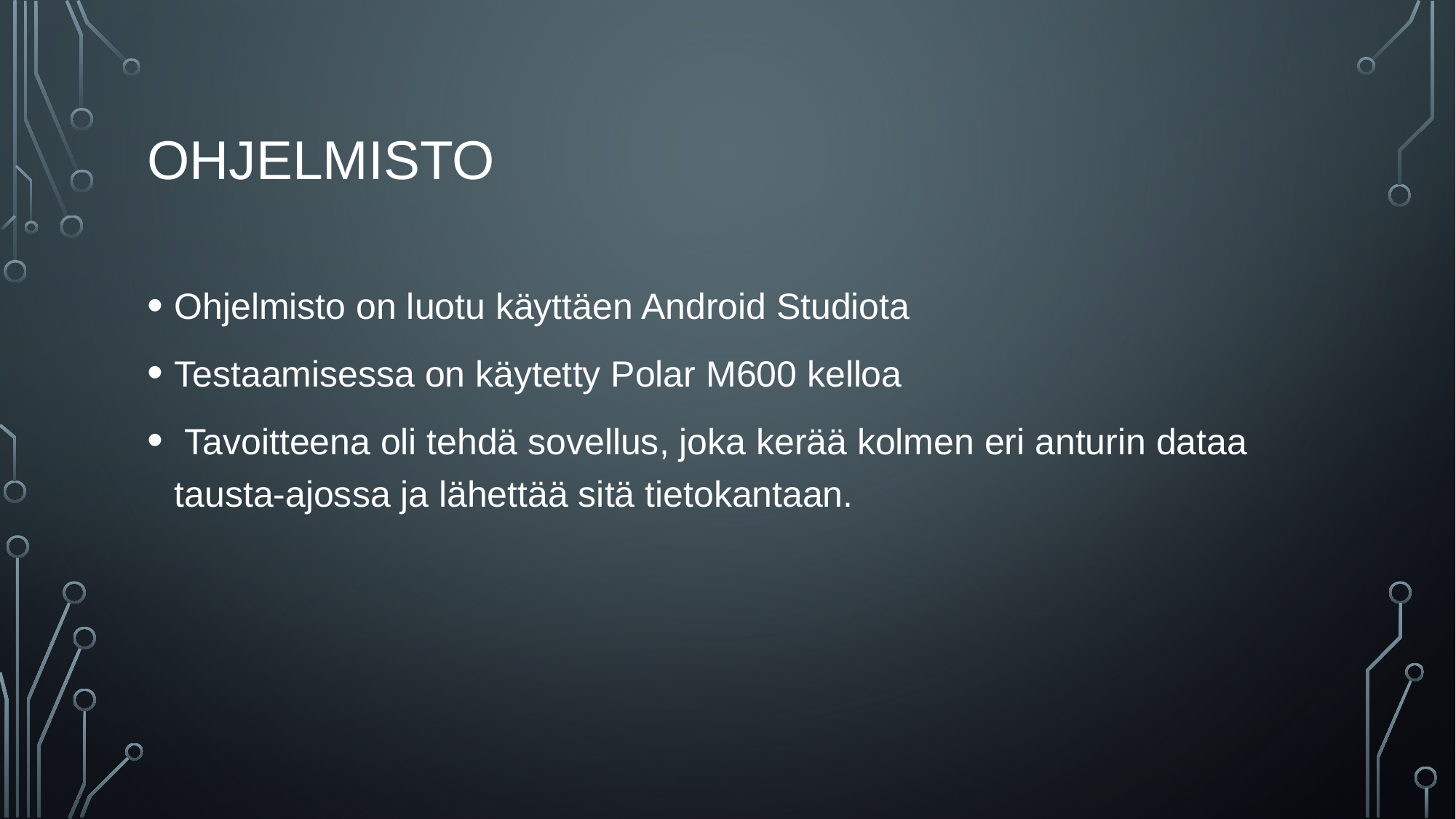

# Ohjelmisto
Ohjelmisto on luotu käyttäen Android Studiota
Testaamisessa on käytetty Polar M600 kelloa
 Tavoitteena oli tehdä sovellus, joka kerää kolmen eri anturin dataa tausta-ajossa ja lähettää sitä tietokantaan.